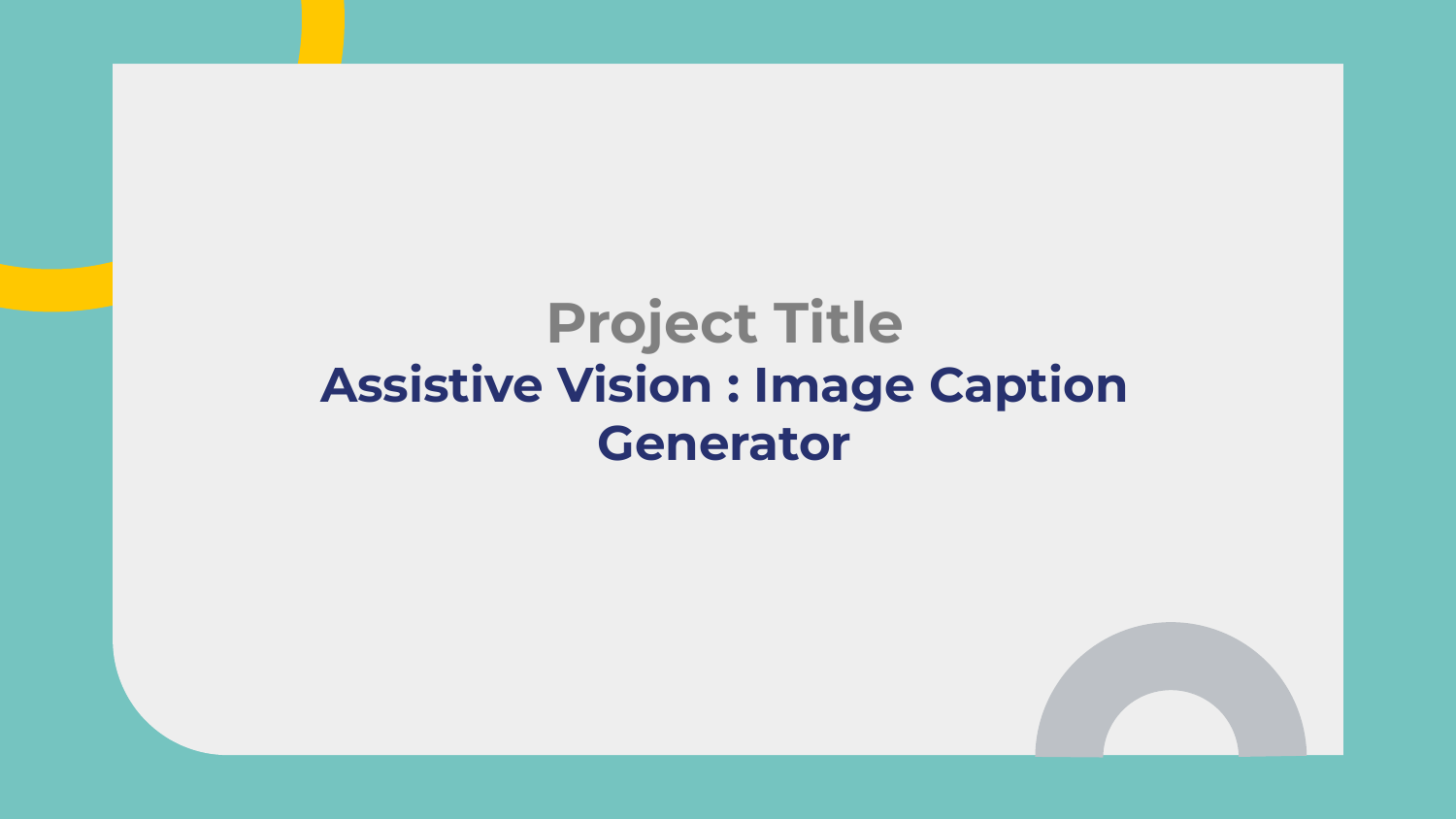

# Project Title Assistive Vision : Image Caption Generator